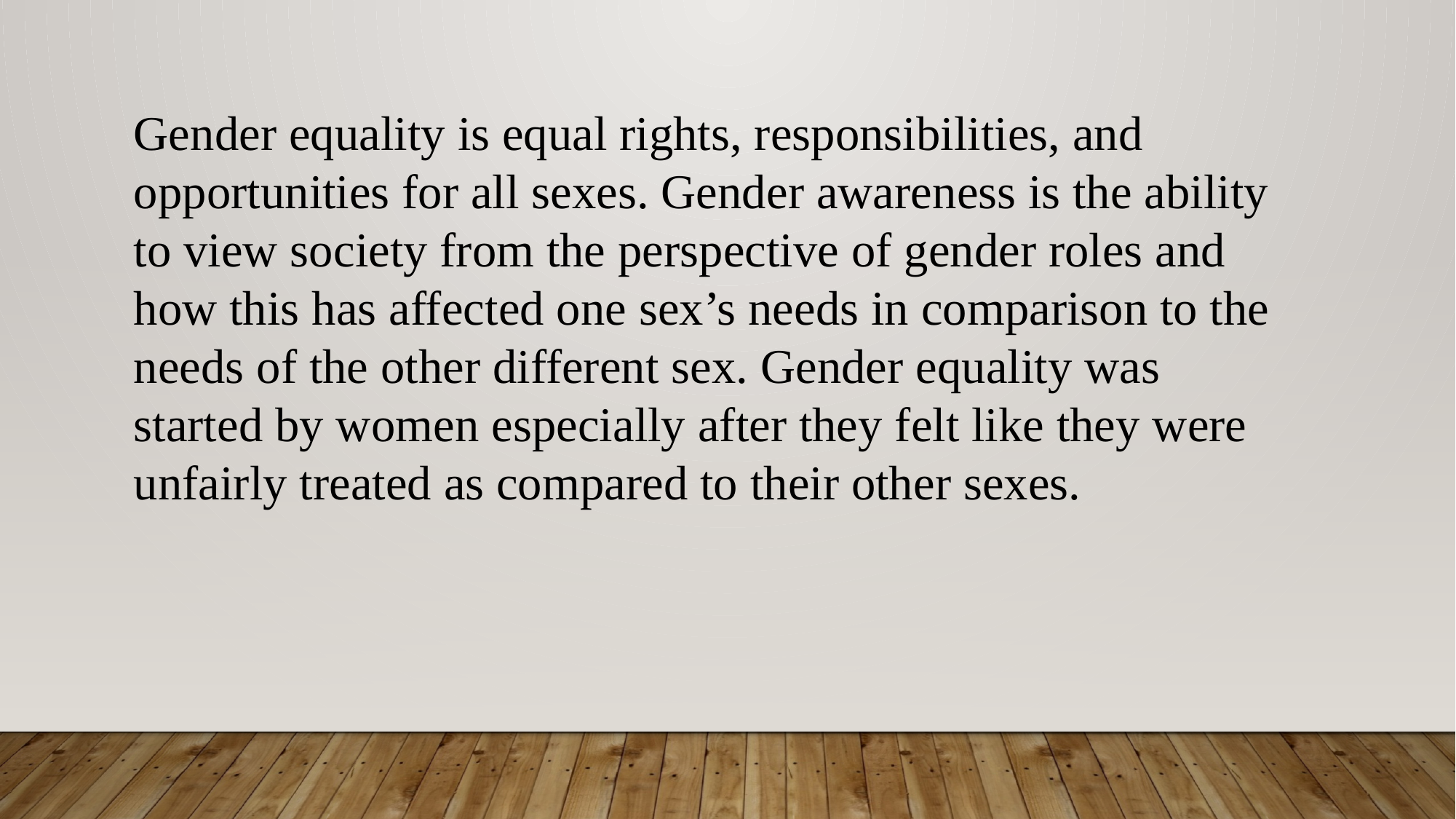

Gender equality is equal rights, responsibilities, and opportunities for all sexes. Gender awareness is the ability to view society from the perspective of gender roles and how this has affected one sex’s needs in comparison to the needs of the other different sex. Gender equality was started by women especially after they felt like they were unfairly treated as compared to their other sexes.